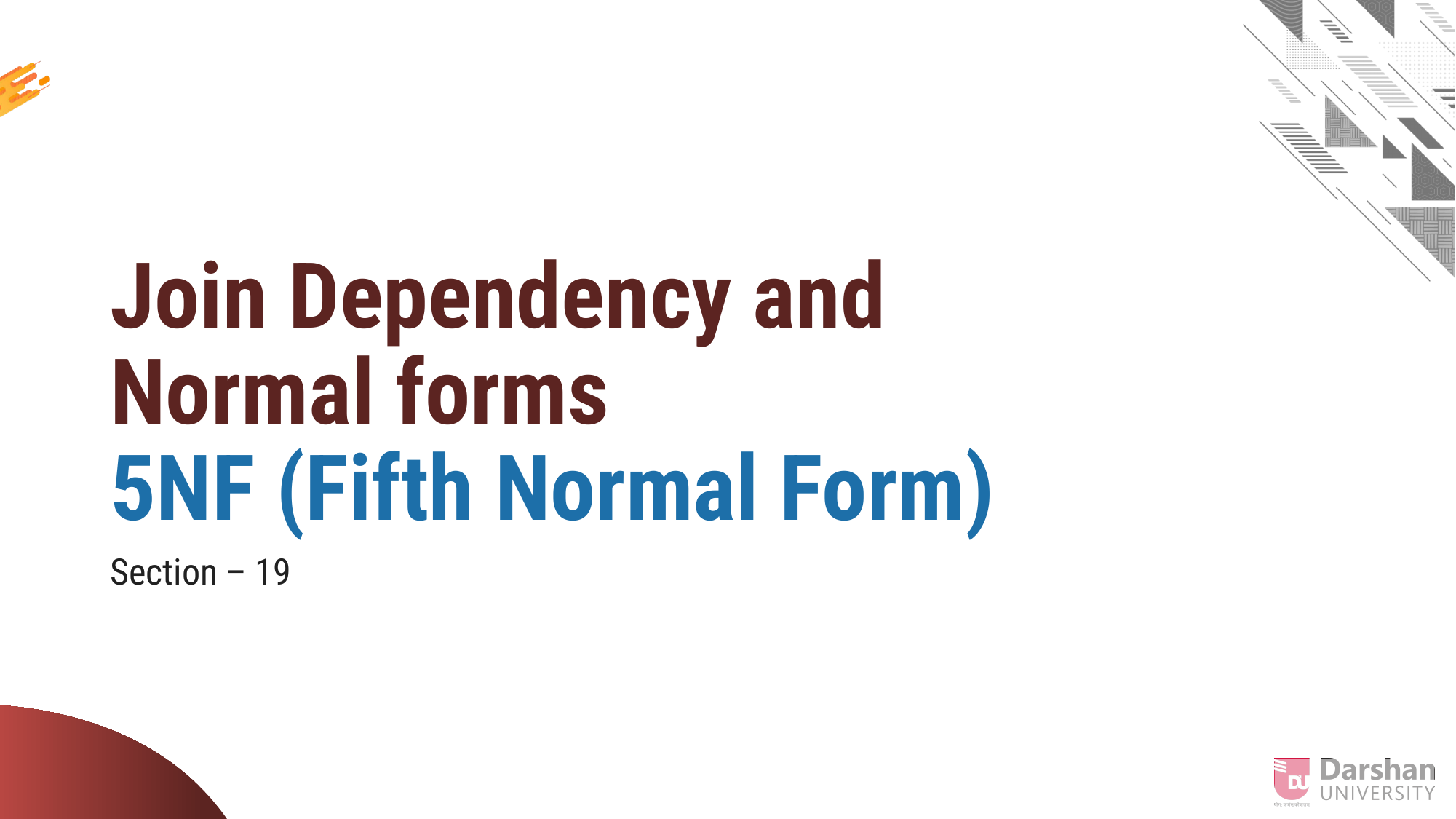

# Join Dependency and Normal forms 5NF (Fifth Normal Form)
Section – 19